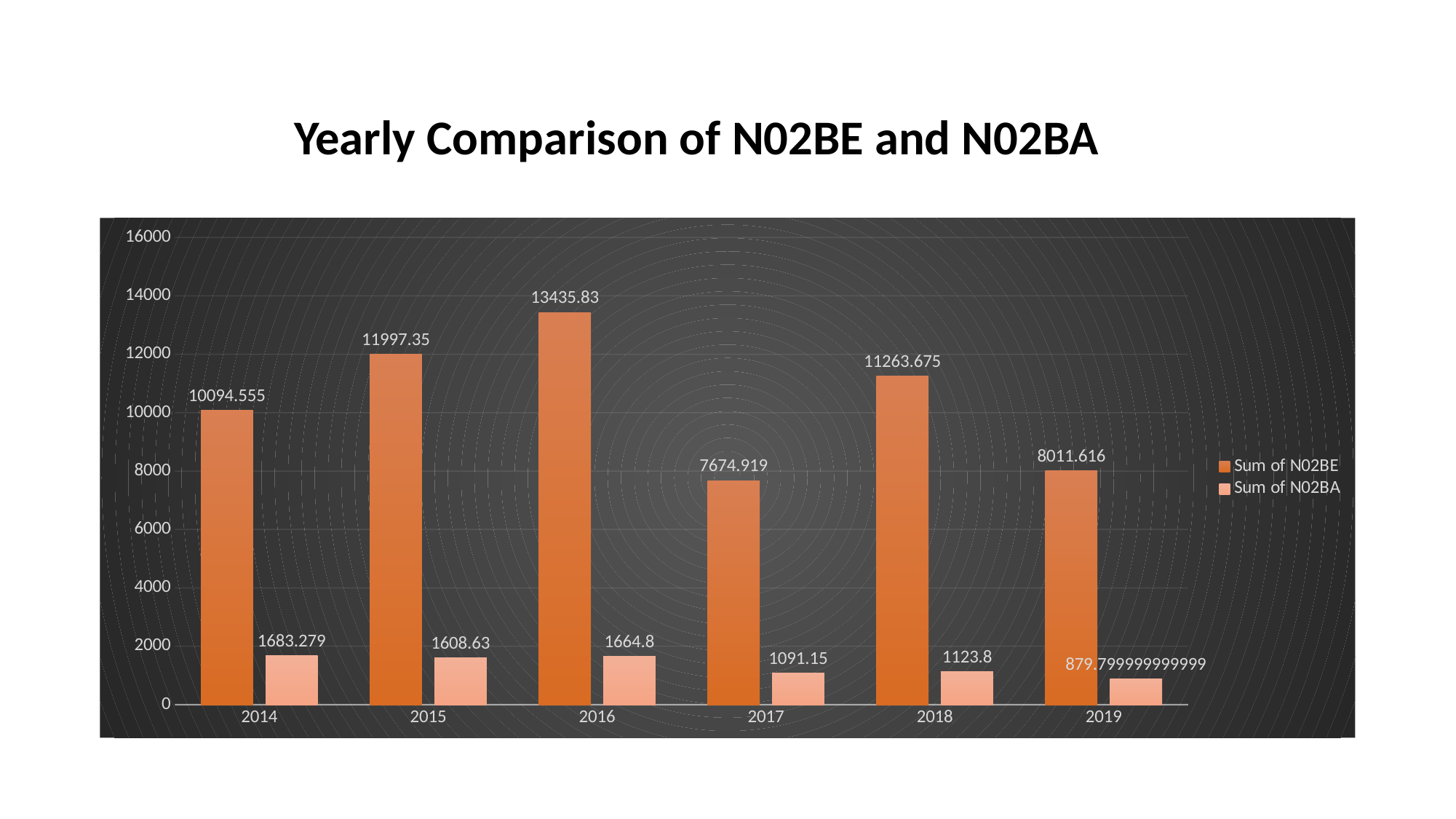

# Yearly Comparison of N02BE and N02BA

### Chart

| Category | Sum of N02BE | Sum of N02BA |
|---|---|---|
| 2014 | 10094.554999999988 | 1683.278999999995 |
| 2015 | 11997.349999999999 | 1608.6299999999994 |
| 2016 | 13435.829999999998 | 1664.799999999996 |
| 2017 | 7674.918999999997 | 1091.1499999999978 |
| 2018 | 11263.674999999988 | 1123.799999999998 |
| 2019 | 8011.615999999995 | 879.7999999999987 |